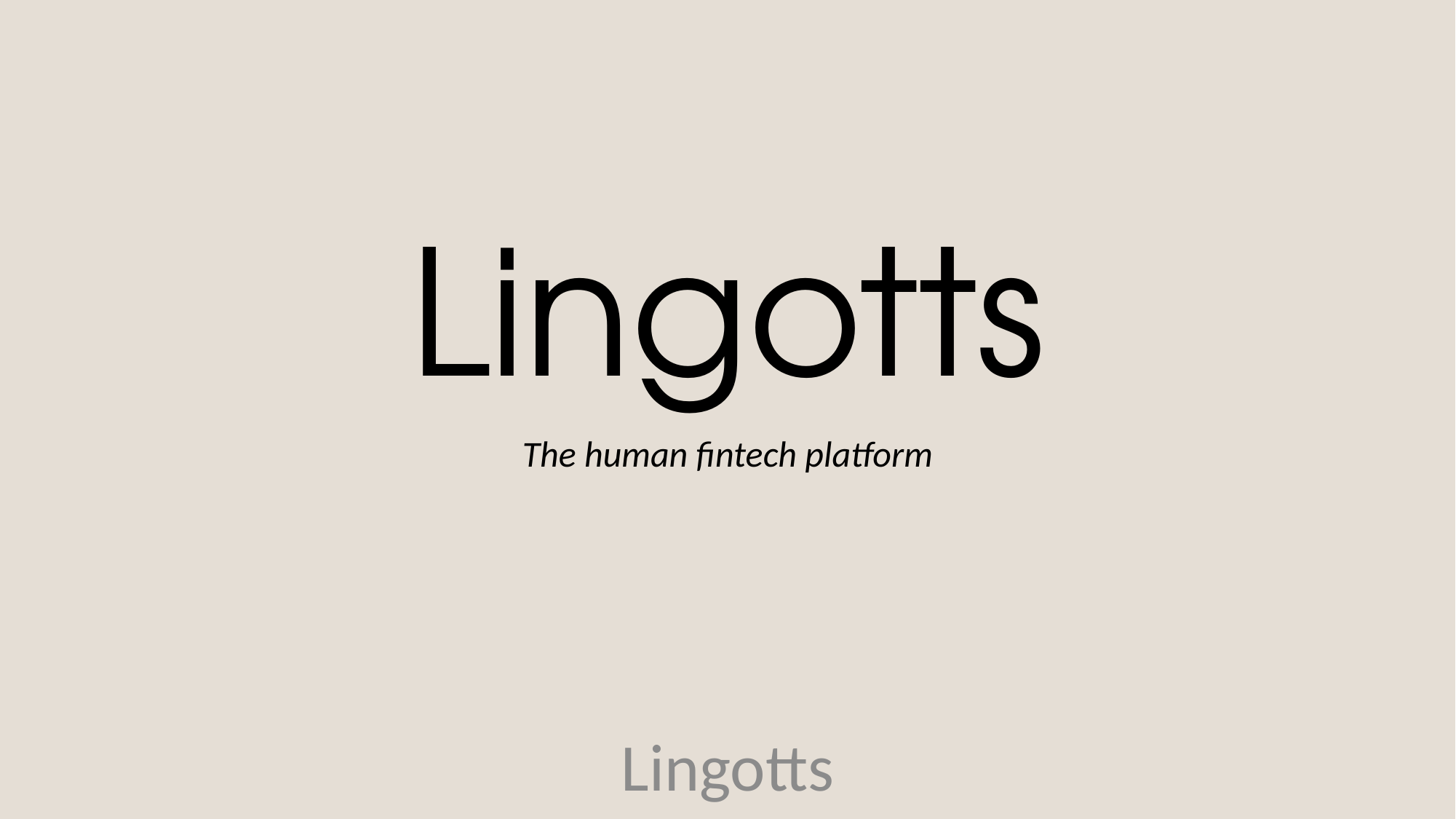

# Lingotts
The human fintech platform
Lingotts